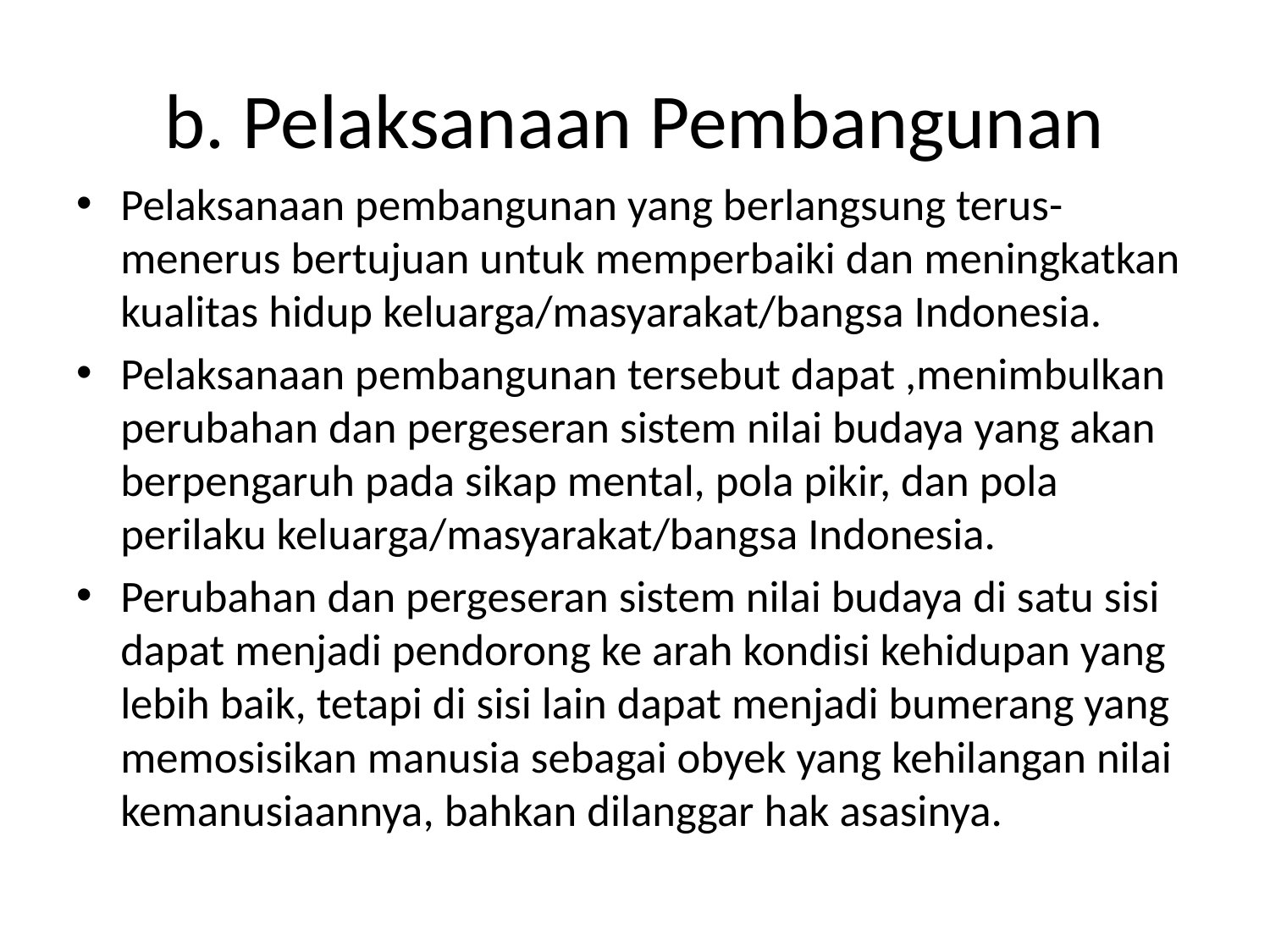

# b. Pelaksanaan Pembangunan
Pelaksanaan pembangunan yang berlangsung terus-menerus bertujuan untuk memperbaiki dan meningkatkan kualitas hidup keluarga/masyarakat/bangsa Indonesia.
Pelaksanaan pembangunan tersebut dapat ,menimbulkan perubahan dan pergeseran sistem nilai budaya yang akan berpengaruh pada sikap mental, pola pikir, dan pola perilaku keluarga/masyarakat/bangsa Indonesia.
Perubahan dan pergeseran sistem nilai budaya di satu sisi dapat menjadi pendorong ke arah kondisi kehidupan yang lebih baik, tetapi di sisi lain dapat menjadi bumerang yang memosisikan manusia sebagai obyek yang kehilangan nilai kemanusiaannya, bahkan dilanggar hak asasinya.